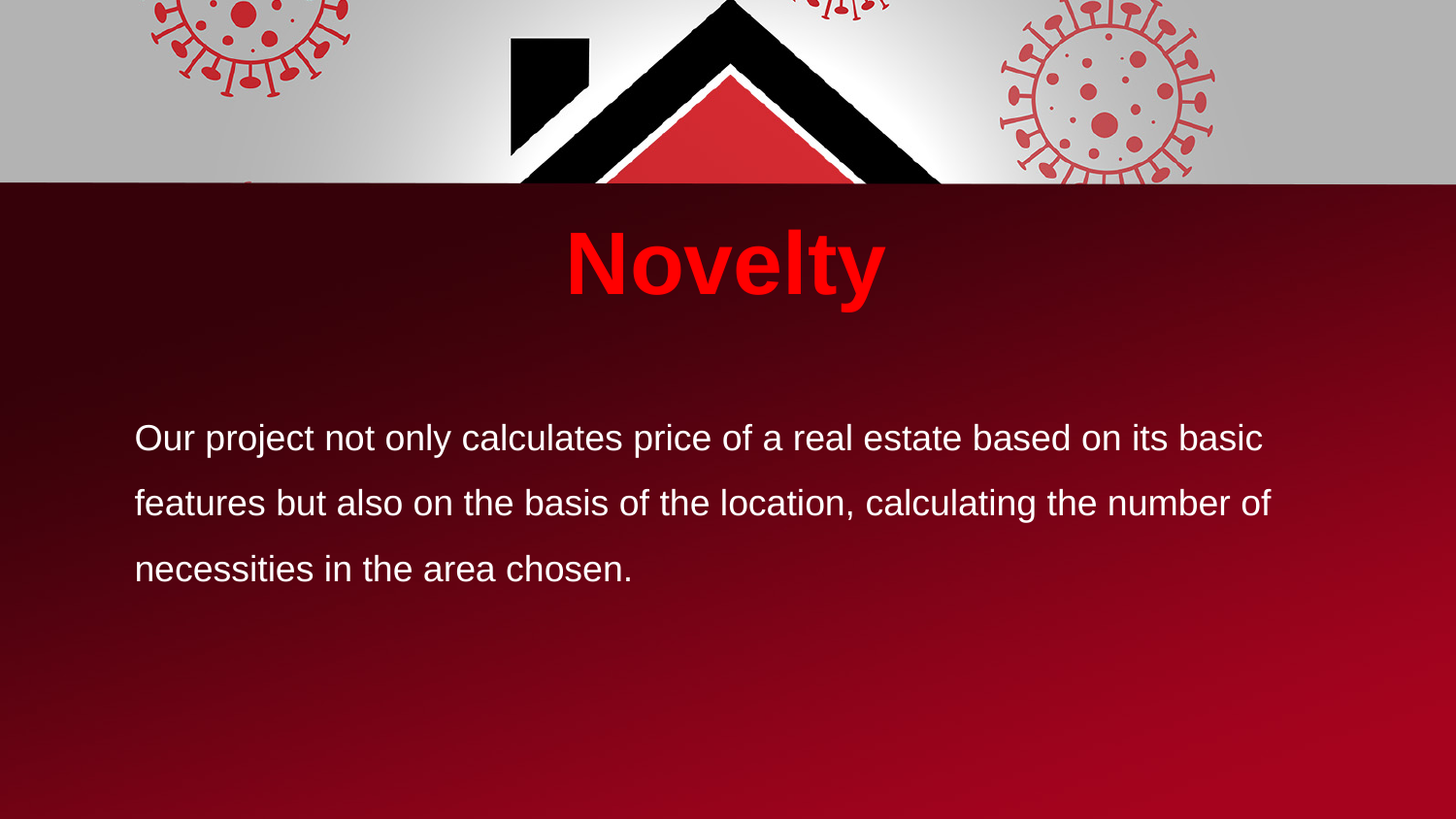

# Novelty
Our project not only calculates price of a real estate based on its basic features but also on the basis of the location, calculating the number of necessities in the area chosen.